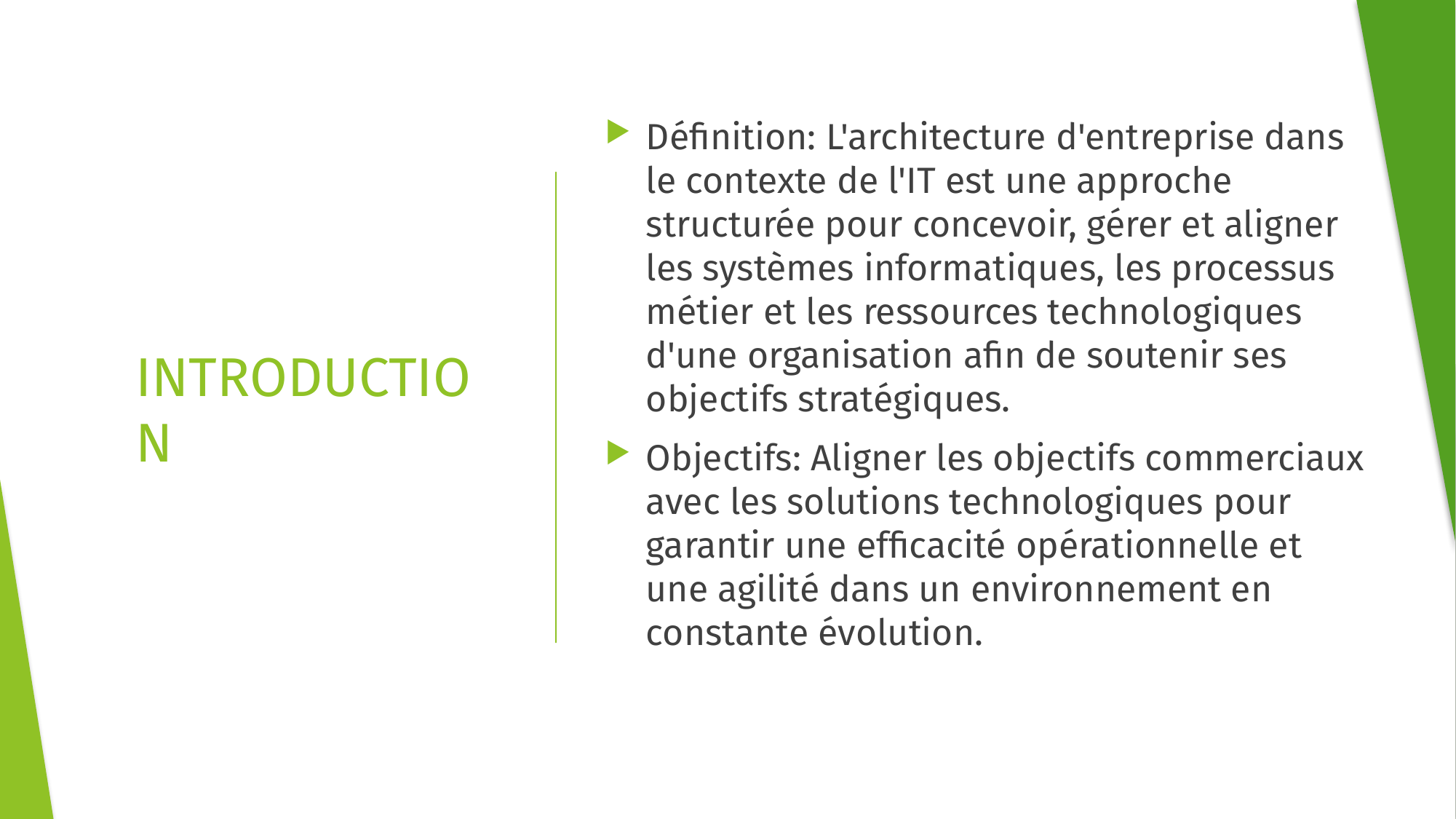

Définition: L'architecture d'entreprise dans le contexte de l'IT est une approche structurée pour concevoir, gérer et aligner les systèmes informatiques, les processus métier et les ressources technologiques d'une organisation afin de soutenir ses objectifs stratégiques.
Objectifs: Aligner les objectifs commerciaux avec les solutions technologiques pour garantir une efficacité opérationnelle et une agilité dans un environnement en constante évolution.
# INTRODUCTION